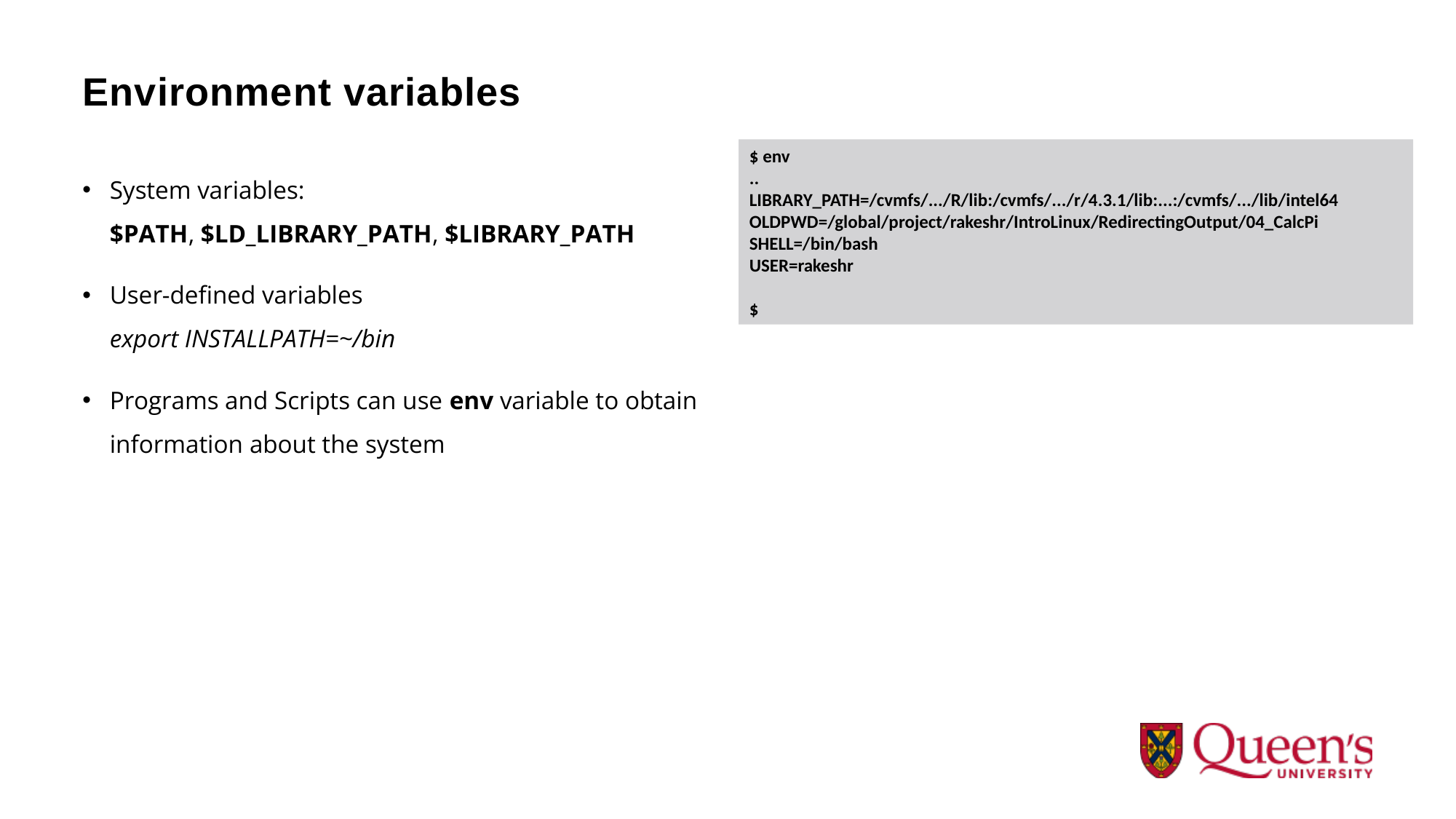

# Environment variables
$ env
..
LIBRARY_PATH=/cvmfs/.../R/lib:/cvmfs/.../r/4.3.1/lib:...:/cvmfs/.../lib/intel64
OLDPWD=/global/project/rakeshr/IntroLinux/RedirectingOutput/04_CalcPi
SHELL=/bin/bash
USER=rakeshr

$
System variables:
$PATH, $LD_LIBRARY_PATH, $LIBRARY_PATH
User-defined variables
export INSTALLPATH=~/bin
Programs and Scripts can use env variable to obtain information about the system